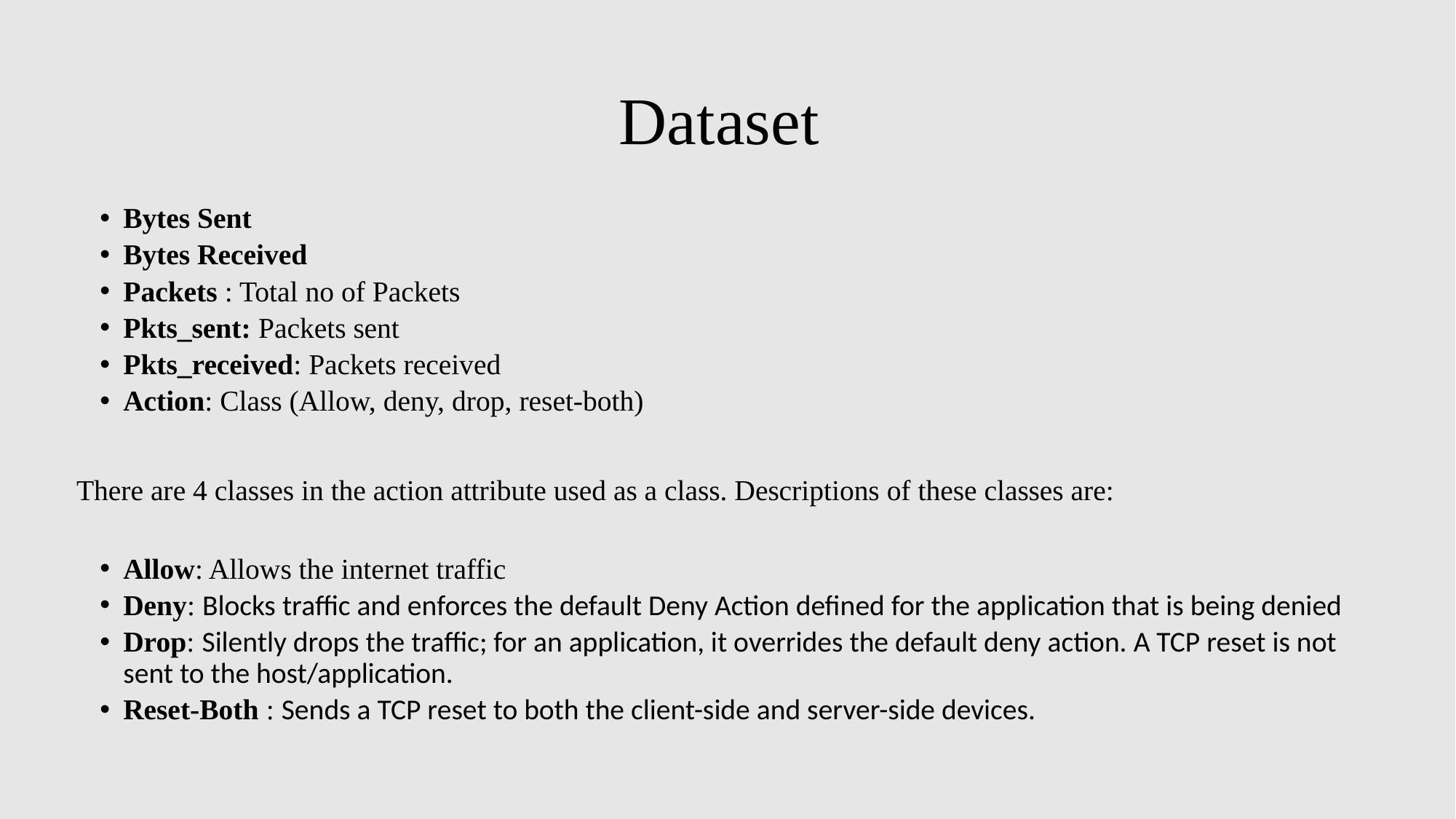

# Dataset
Bytes Sent
Bytes Received
Packets : Total no of Packets
Pkts_sent: Packets sent
Pkts_received: Packets received
Action: Class (Allow, deny, drop, reset-both)

	There are 4 classes in the action attribute used as a class. Descriptions of these classes are:

Allow: Allows the internet traffic
Deny: Blocks traffic and enforces the default Deny Action defined for the application that is being denied
Drop: Silently drops the traffic; for an application, it overrides the default deny action. A TCP reset is not sent to the host/application.
Reset-Both : Sends a TCP reset to both the client-side and server-side devices.